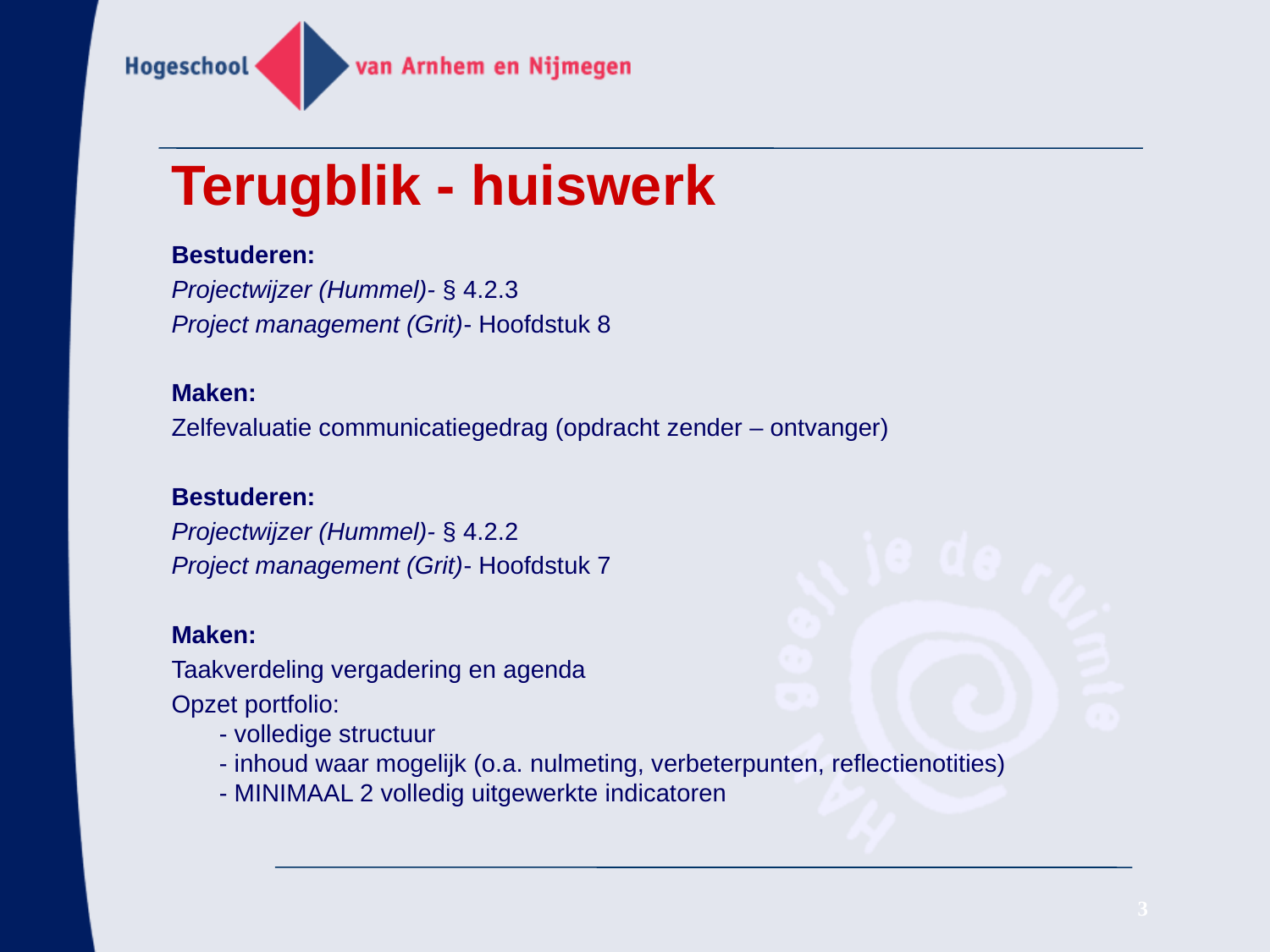

# Terugblik - huiswerk
Bestuderen:
Projectwijzer (Hummel)- § 4.2.3
Project management (Grit)- Hoofdstuk 8

Maken:
Zelfevaluatie communicatiegedrag (opdracht zender – ontvanger)

Bestuderen:
Projectwijzer (Hummel)- § 4.2.2
Project management (Grit)- Hoofdstuk 7

Maken:
Taakverdeling vergadering en agenda
Opzet portfolio:
- volledige structuur
- inhoud waar mogelijk (o.a. nulmeting, verbeterpunten, reflectienotities)
- MINIMAAL 2 volledig uitgewerkte indicatoren

3